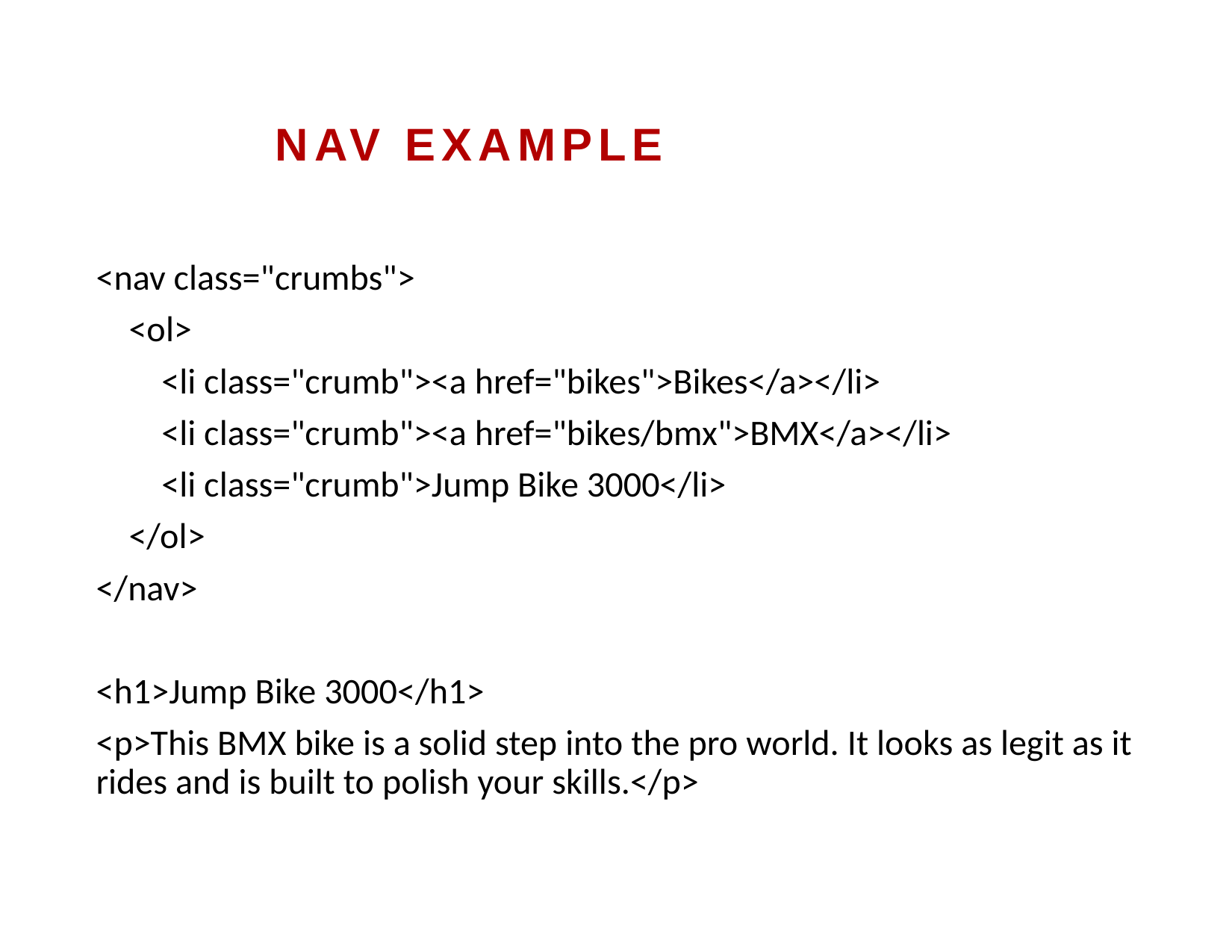

# NAV EXAMPLE
<nav class="crumbs">
    <ol>
        <li class="crumb"><a href="bikes">Bikes</a></li>
        <li class="crumb"><a href="bikes/bmx">BMX</a></li>
        <li class="crumb">Jump Bike 3000</li>
    </ol>
</nav>

<h1>Jump Bike 3000</h1>
<p>This BMX bike is a solid step into the pro world. It looks as legit as it rides and is built to polish your skills.</p>